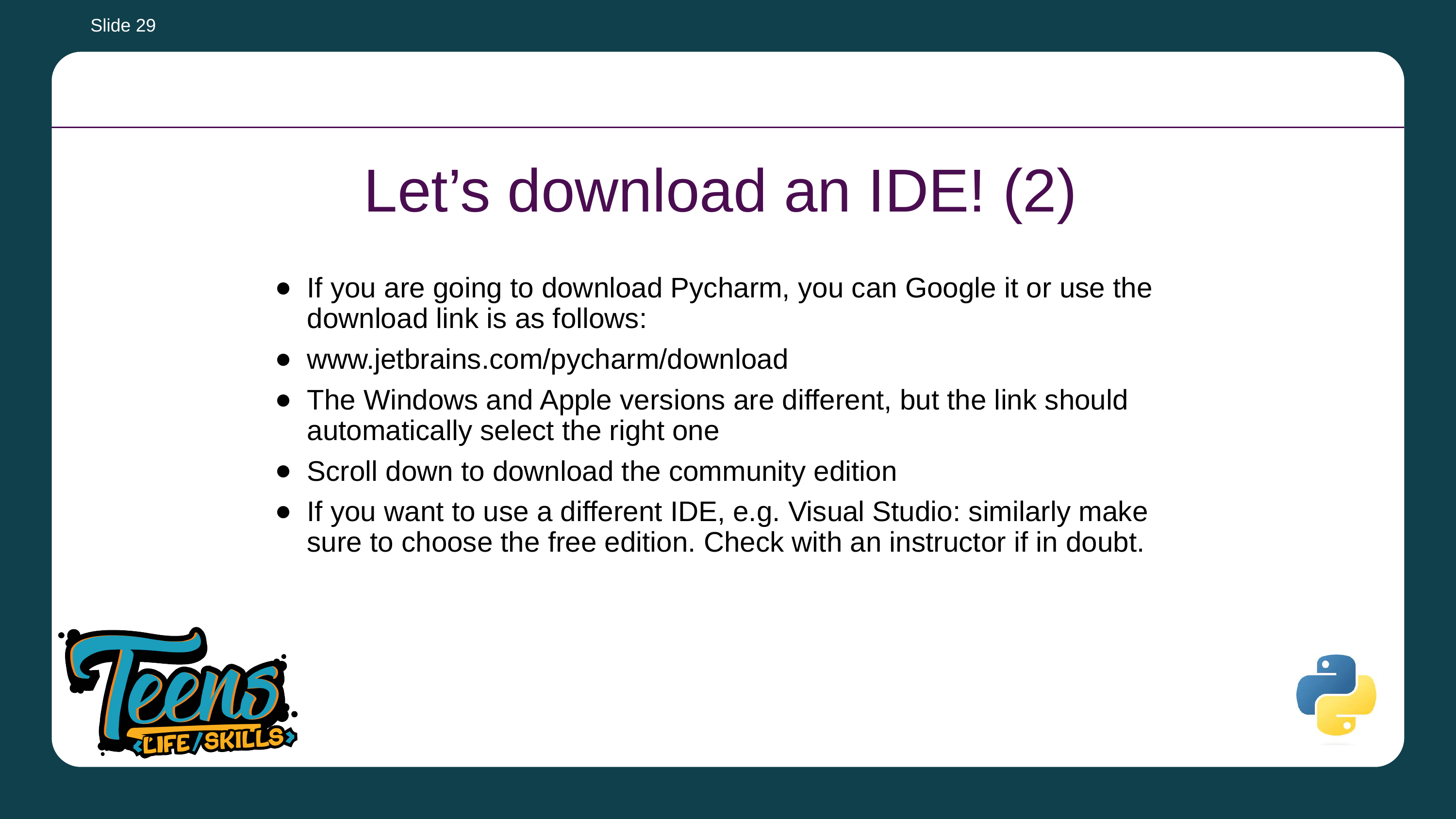

Slide 29

# Let’s download an IDE! (2)
If you are going to download Pycharm, you can Google it or use the download link is as follows:
www.jetbrains.com/pycharm/download
The Windows and Apple versions are different, but the link should automatically select the right one
Scroll down to download the community edition
If you want to use a different IDE, e.g. Visual Studio: similarly make sure to choose the free edition. Check with an instructor if in doubt.